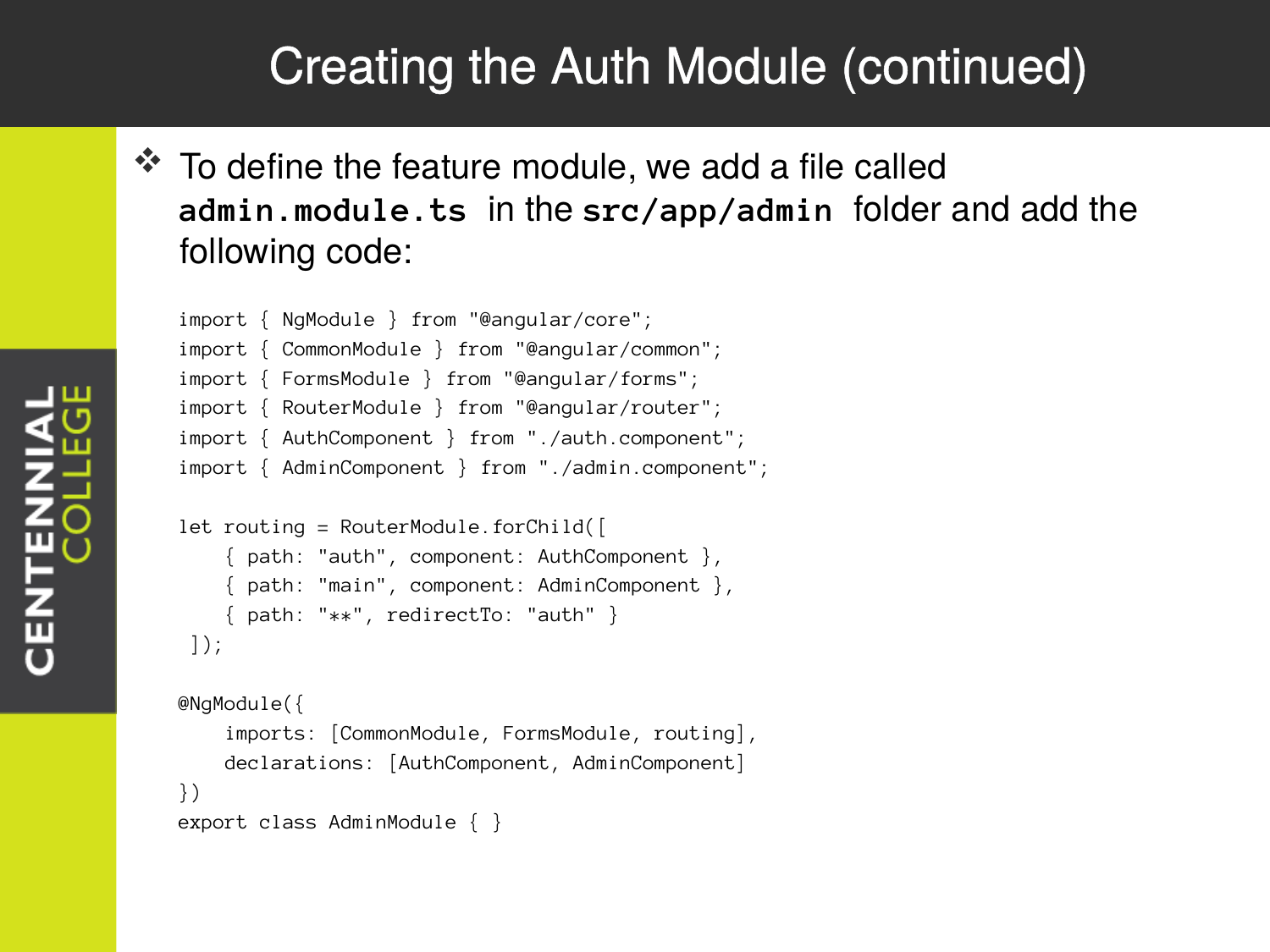

# Creating the Auth Module (continued)
To define the feature module, we add a file called admin.module.ts in the src/app/admin folder and add the following code:

    import { NgModule } from "@angular/core";
    import { CommonModule } from "@angular/common";
    import { FormsModule } from "@angular/forms";
    import { RouterModule } from "@angular/router";
    import { AuthComponent } from "./auth.component";
    import { AdminComponent } from "./admin.component";

    let routing = RouterModule.forChild([
        { path: "auth", component: AuthComponent },
        { path: "main", component: AdminComponent },
        { path: "**", redirectTo: "auth" }
     ]);

    @NgModule({
        imports: [CommonModule, FormsModule, routing],
        declarations: [AuthComponent, AdminComponent]
    })
    export class AdminModule { }